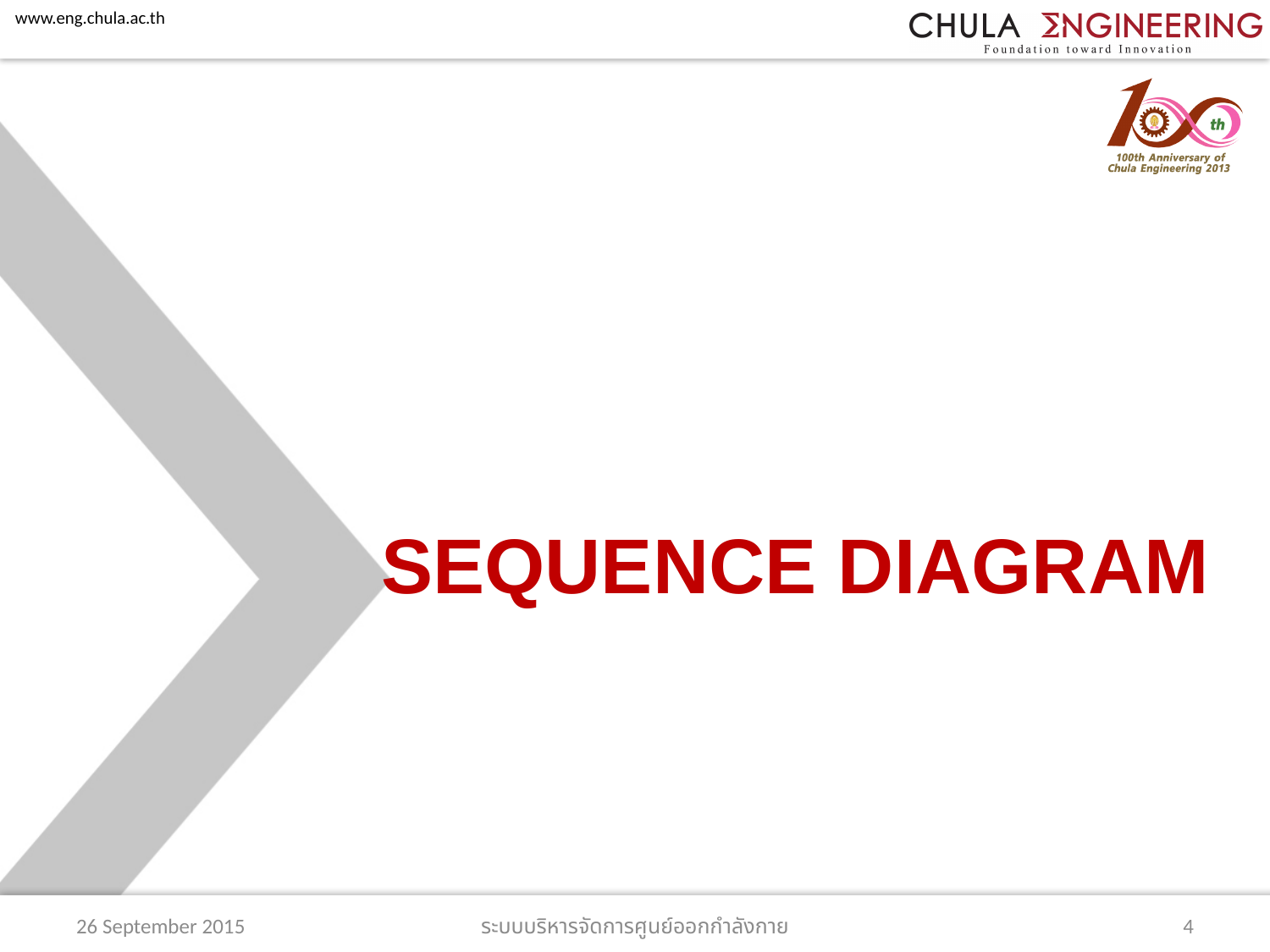

# Sequence Diagram
26 September 2015
ระบบบริหารจัดการศูนย์ออกกำลังกาย
4